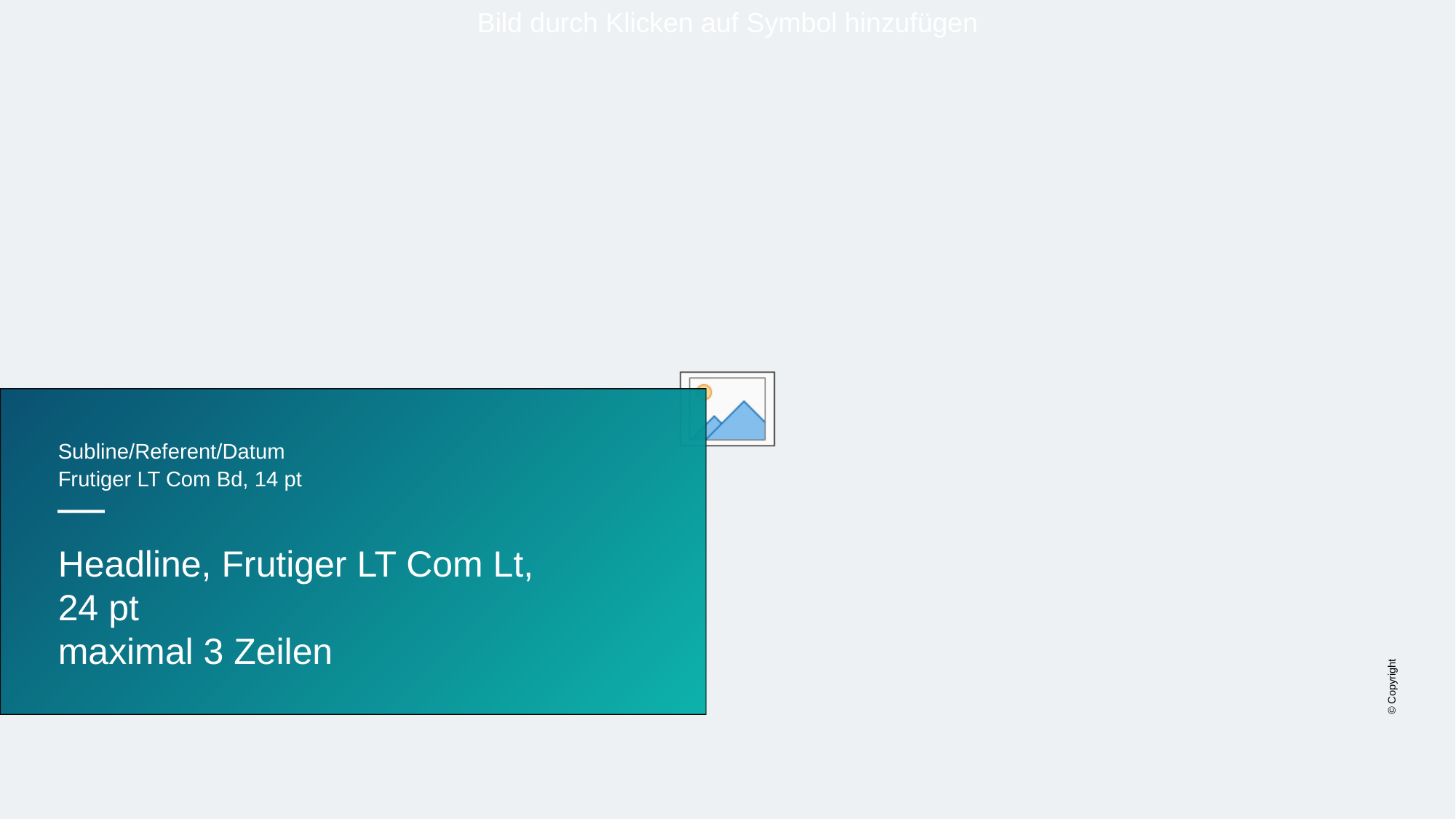

Subline/Referent/Datum
Frutiger LT Com Bd, 14 pt
—
Headline, Frutiger LT Com Lt,
24 pt
maximal 3 Zeilen
© Copyright